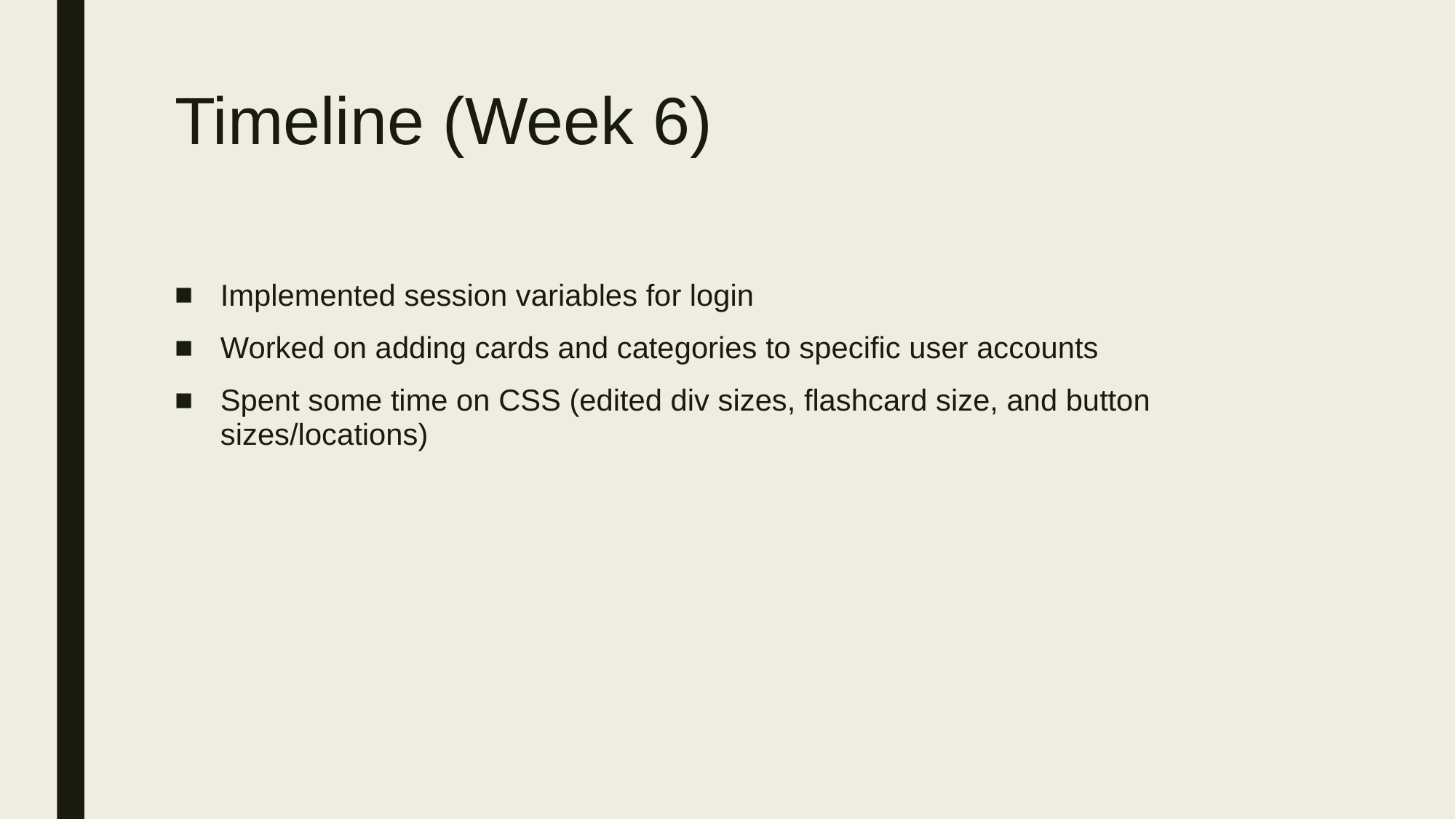

# Timeline (Week 6)
Implemented session variables for login
Worked on adding cards and categories to specific user accounts
Spent some time on CSS (edited div sizes, flashcard size, and button sizes/locations)